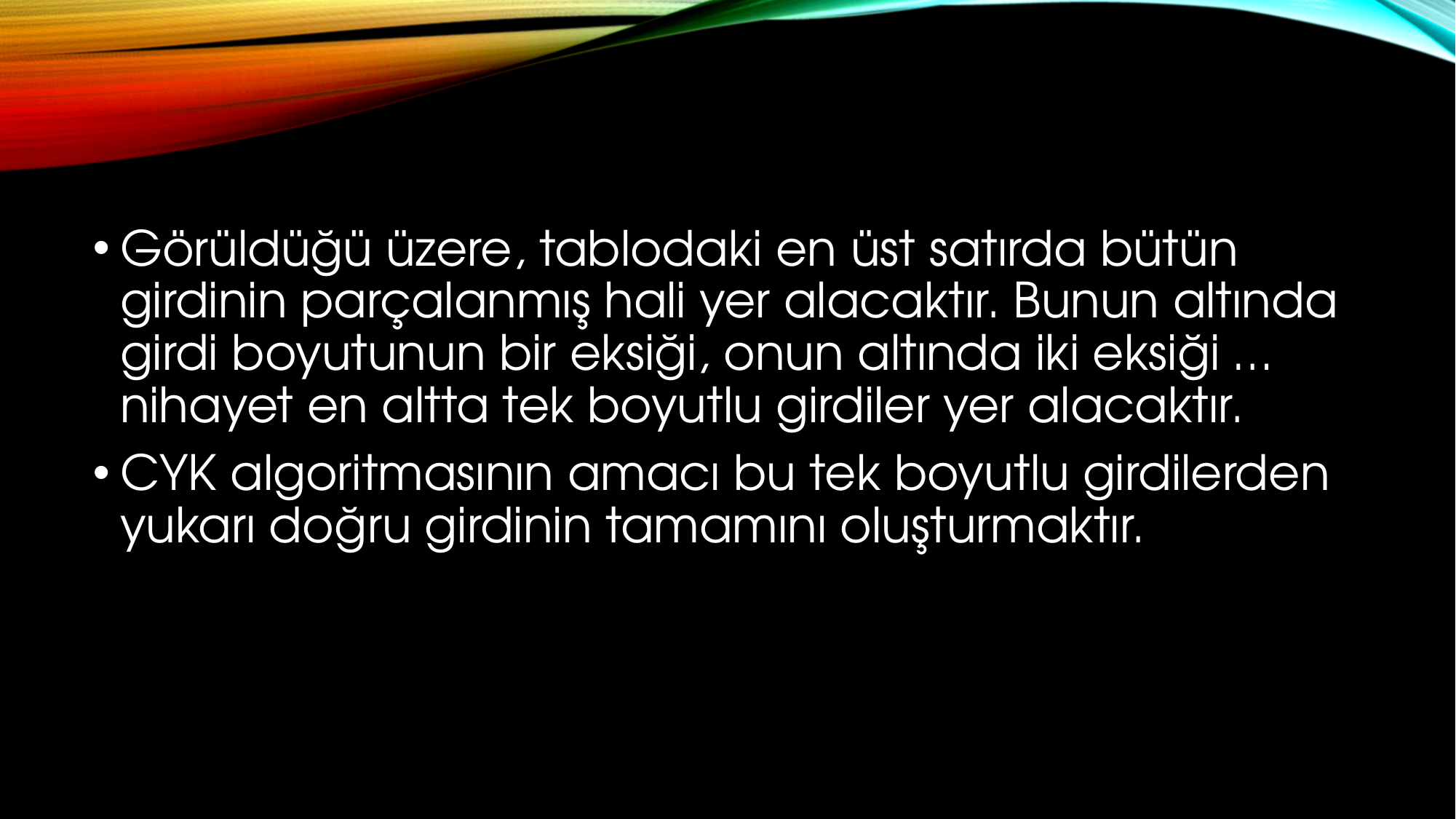

Görüldüğü üzere, tablodaki en üst satırda bütün girdinin parçalanmış hali yer alacaktır. Bunun altında girdi boyutunun bir eksiği, onun altında iki eksiği … nihayet en altta tek boyutlu girdiler yer alacaktır.
CYK algoritmasının amacı bu tek boyutlu girdilerden yukarı doğru girdinin tamamını oluşturmaktır.